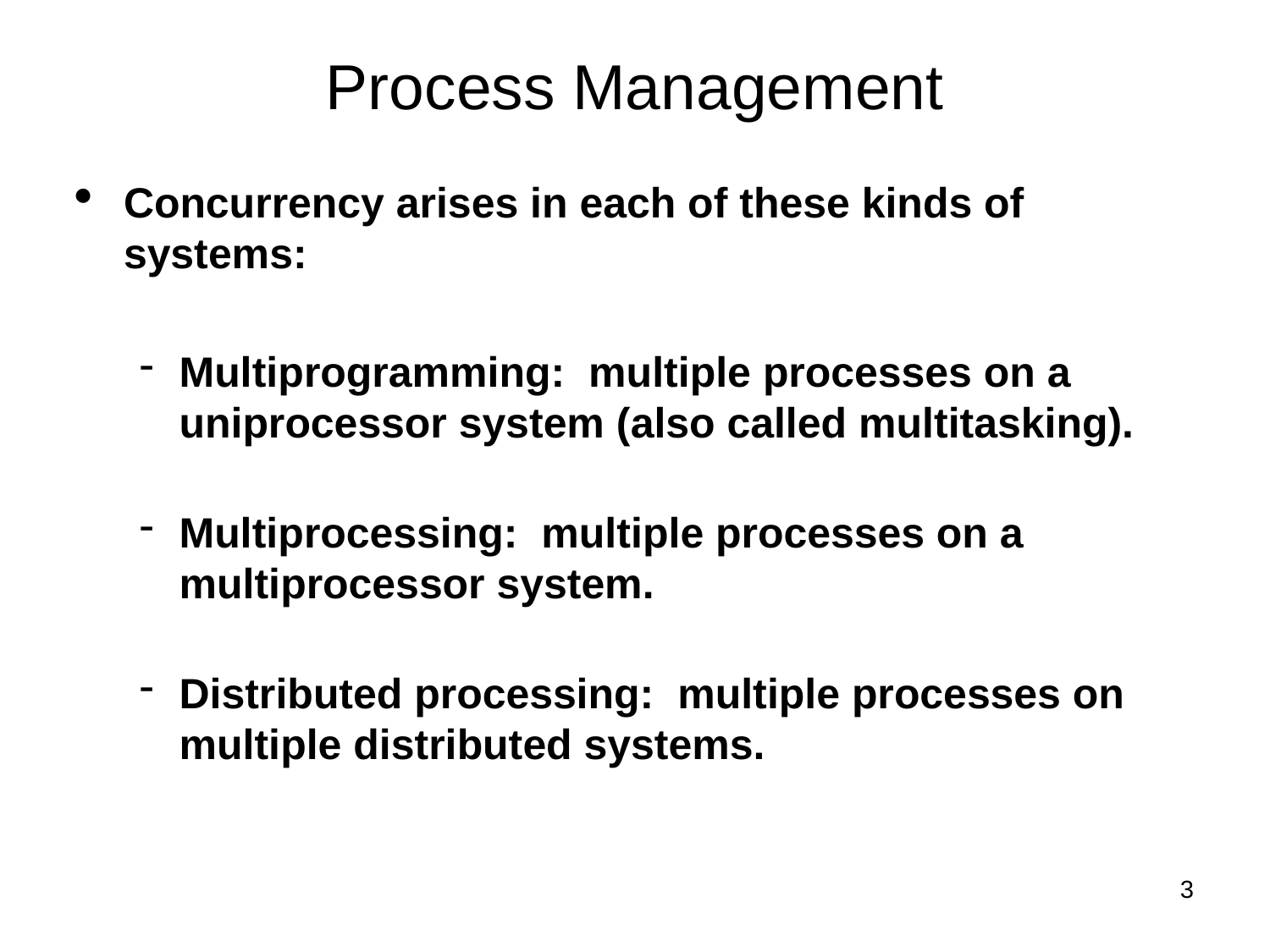

Process Management
Concurrency arises in each of these kinds of systems:

Multiprogramming:  multiple processes on a uniprocessor system (also called multitasking).

Multiprocessing:  multiple processes on a multiprocessor system.

Distributed processing:  multiple processes on multiple distributed systems.
3